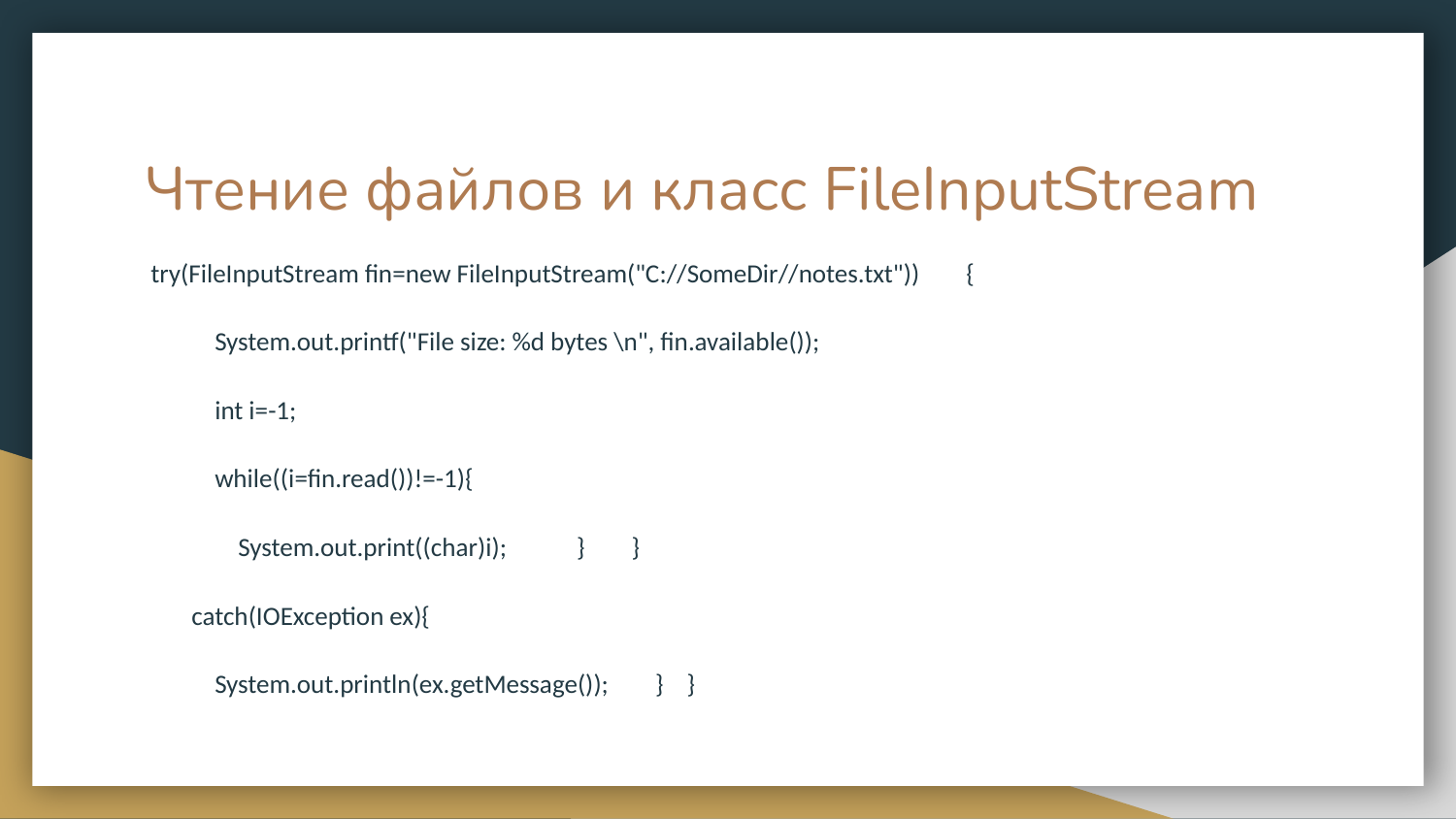

# Чтение файлов и класс FileInputStream
 try(FileInputStream fin=new FileInputStream("C://SomeDir//notes.txt"))        {
            System.out.printf("File size: %d bytes \n", fin.available());
            int i=-1;
            while((i=fin.read())!=-1){
                System.out.print((char)i);            }        }
        catch(IOException ex){
            System.out.println(ex.getMessage());        }    }